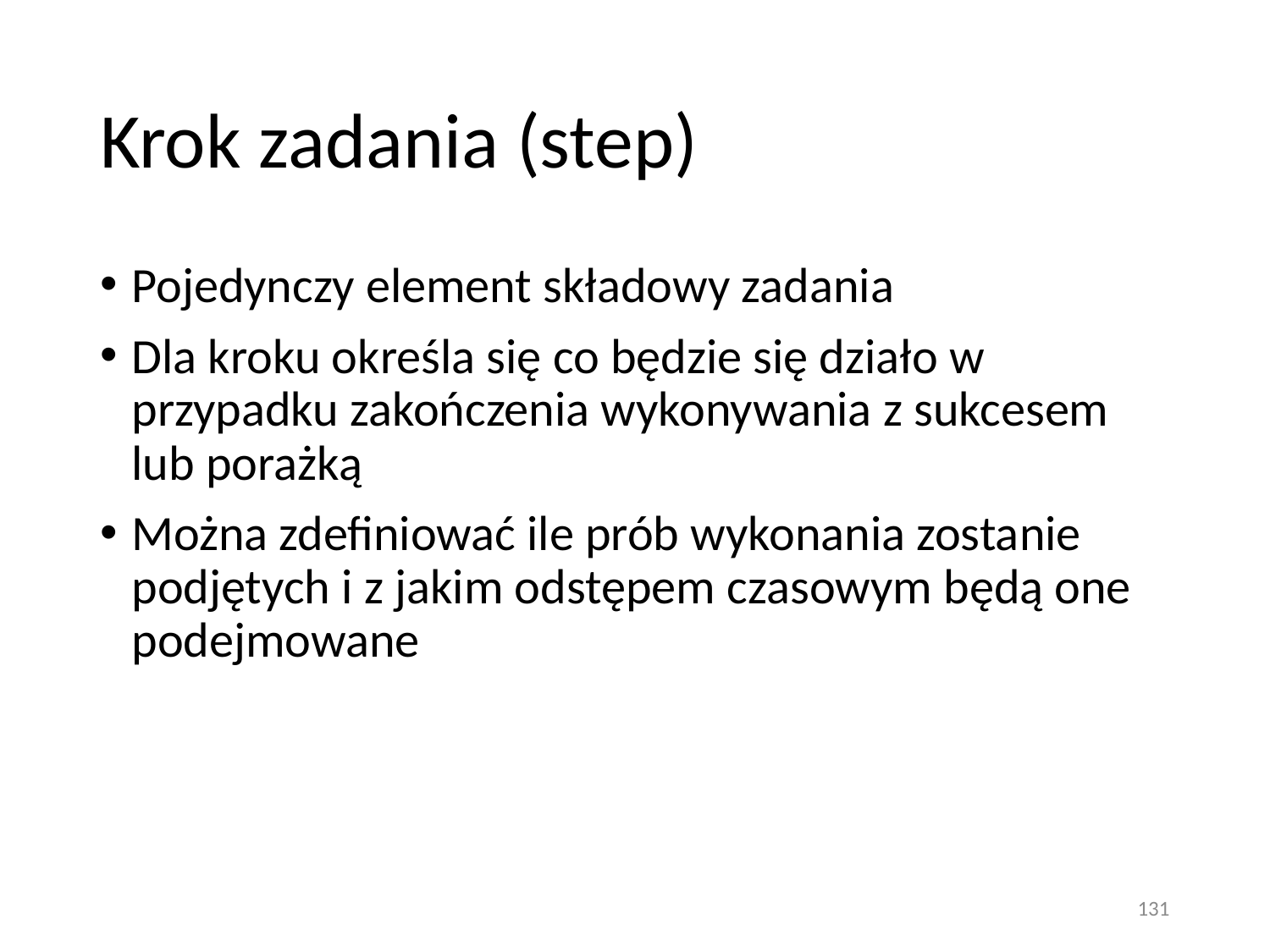

# Krok zadania (step)
Pojedynczy element składowy zadania
Dla kroku określa się co będzie się działo w przypadku zakończenia wykonywania z sukcesem lub porażką
Można zdefiniować ile prób wykonania zostanie podjętych i z jakim odstępem czasowym będą one podejmowane
131